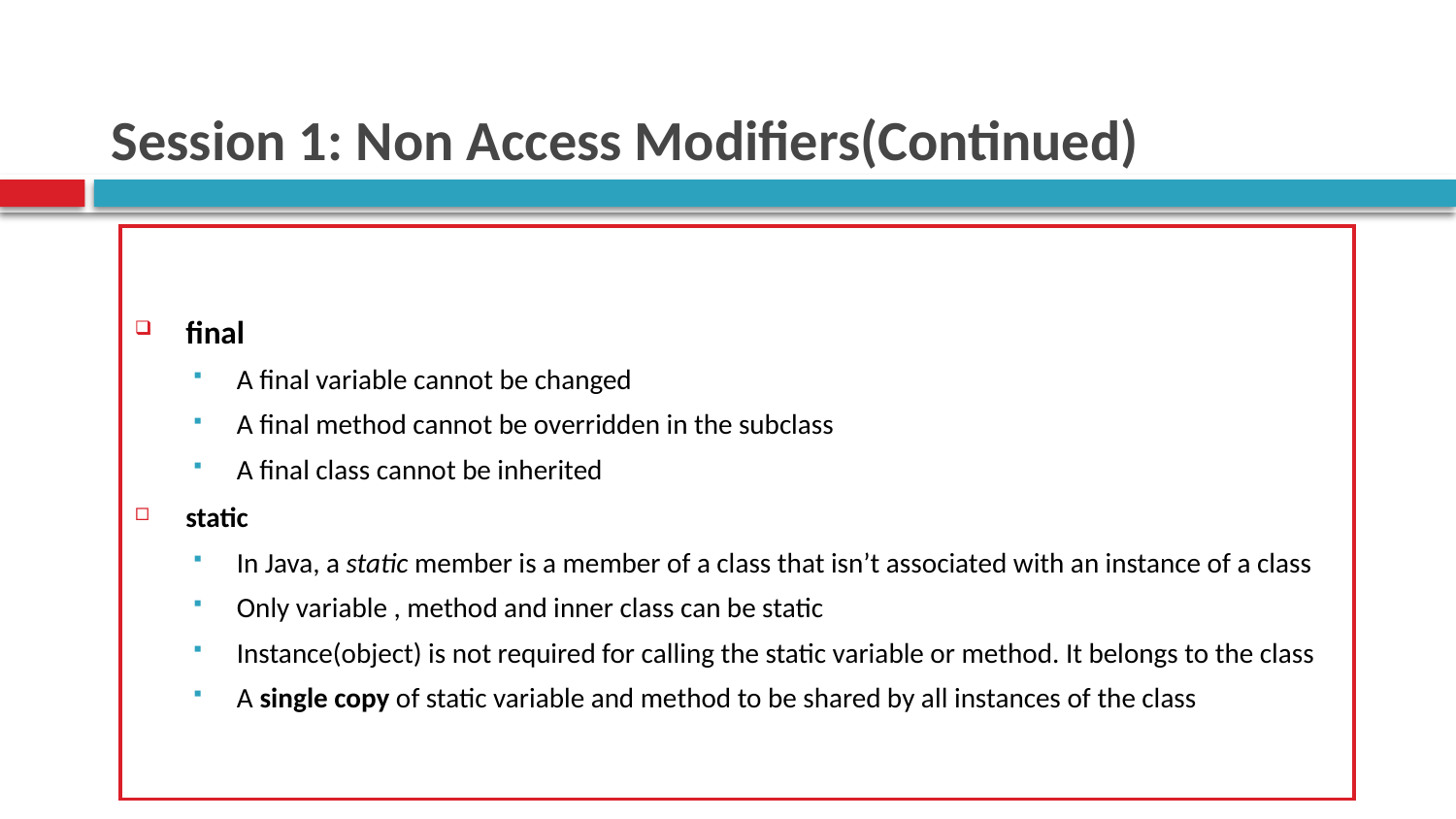

# Session 1: Non Access Modifiers(Continued)
final
A final variable cannot be changed
A final method cannot be overridden in the subclass
A final class cannot be inherited
static
In Java, a static member is a member of a class that isn’t associated with an instance of a class
Only variable , method and inner class can be static
Instance(object) is not required for calling the static variable or method. It belongs to the class
A single copy of static variable and method to be shared by all instances of the class